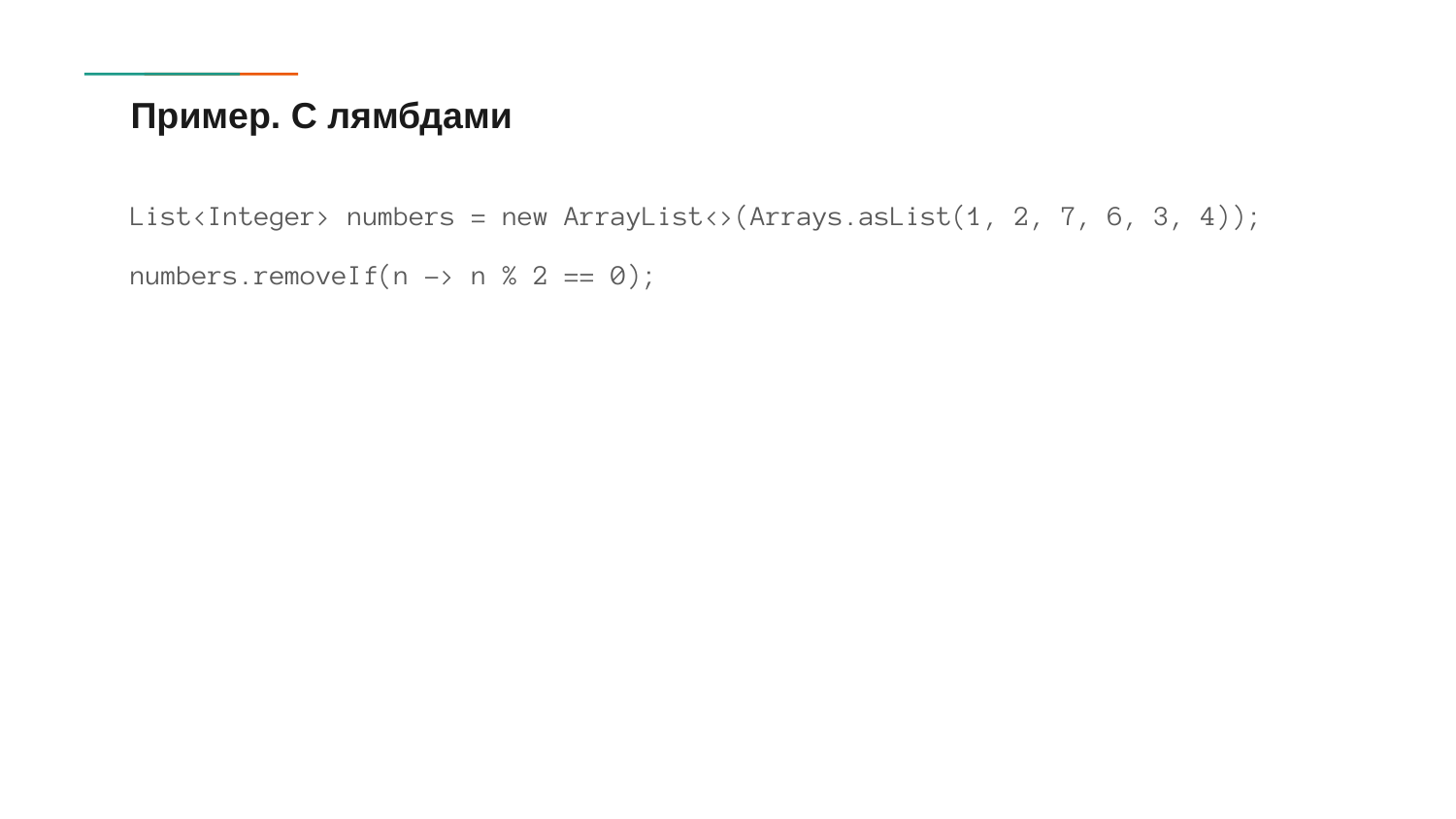

# Пример. С лямбдами
List<Integer> numbers = new ArrayList<>(Arrays.asList(1, 2, 7, 6, 3, 4));
numbers.removeIf(n -> n % 2 == 0);